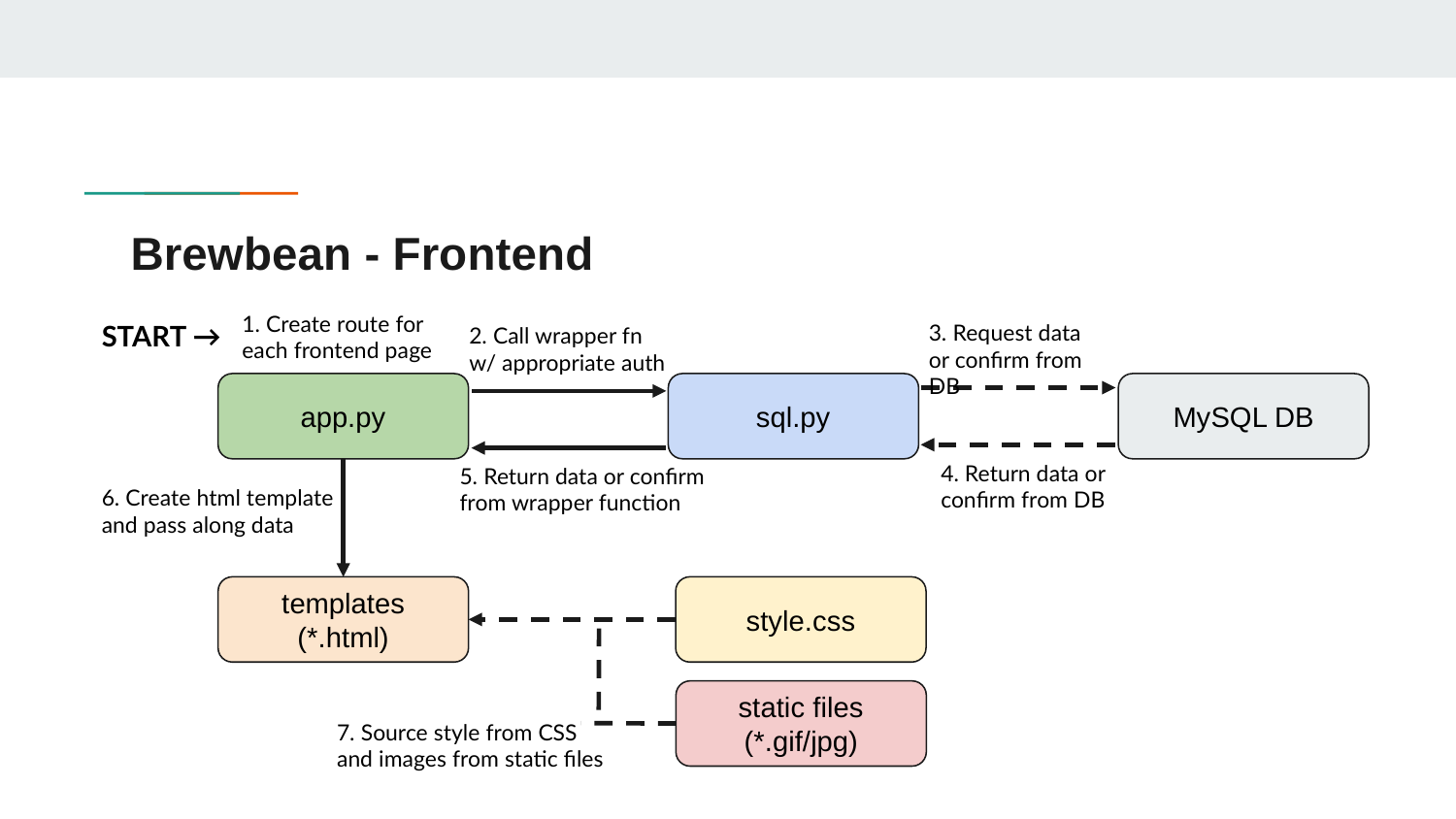

# Brewbean - Frontend
1. Create route for each frontend page
START →
3. Request data or confirm from DB
2. Call wrapper fn w/ appropriate auth
app.py
sql.py
MySQL DB
4. Return data or confirm from DB
5. Return data or confirm from wrapper function
6. Create html template and pass along data
templates (*.html)
style.css
static files
(*.gif/jpg)
7. Source style from CSS and images from static files